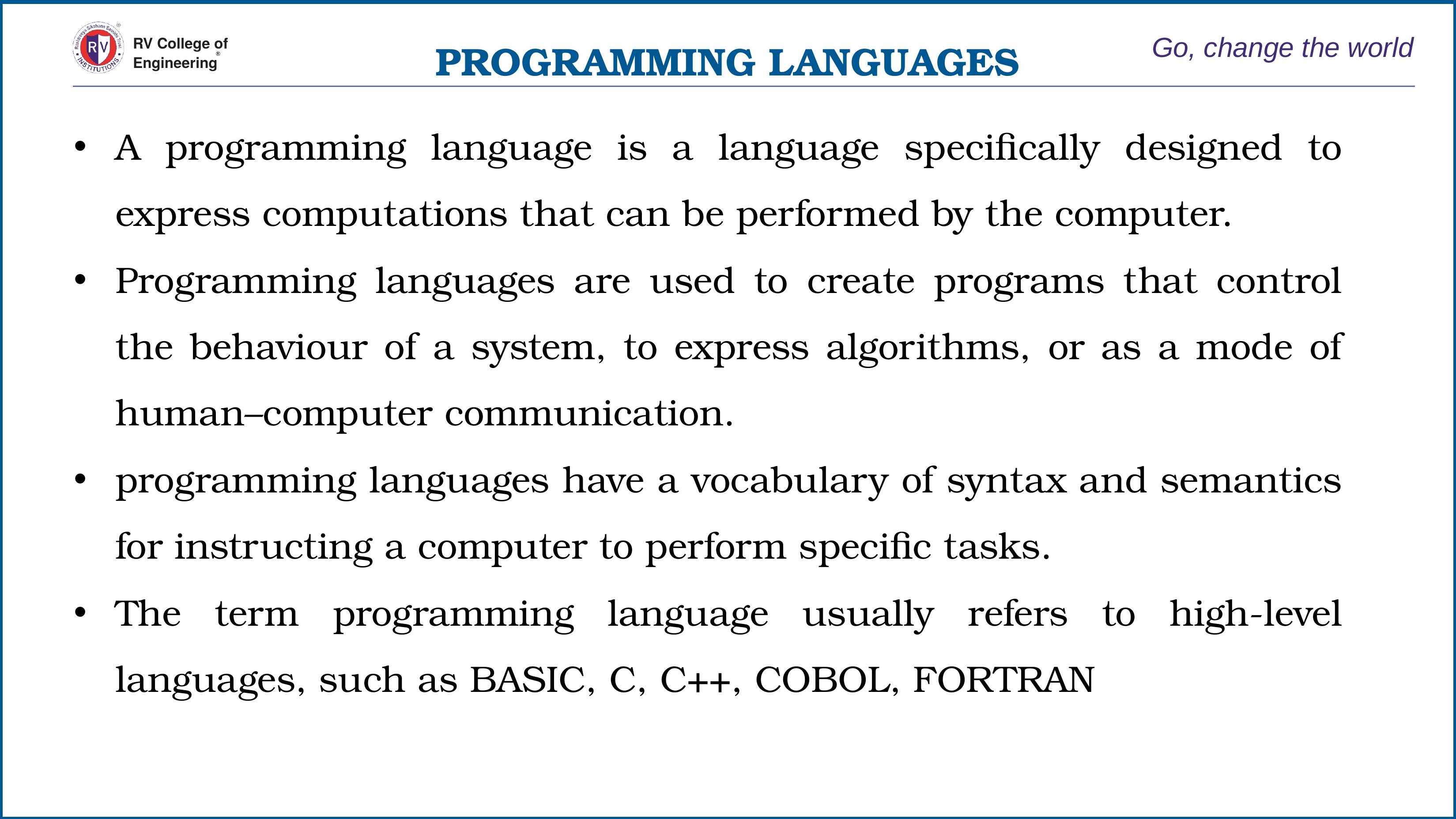

PROGRAMMING LANGUAGES

# Go, change the world
RV College of
Engineering

A programming language is a language specifically designed to express computations that can be performed by the computer.
Programming languages are used to create programs that control the behaviour of a system, to express algorithms, or as a mode of human–computer communication.
programming languages have a vocabulary of syntax and semantics for instructing a computer to perform specific tasks.
The term programming language usually refers to high-level languages, such as BASIC, C, C++, COBOL, FORTRAN